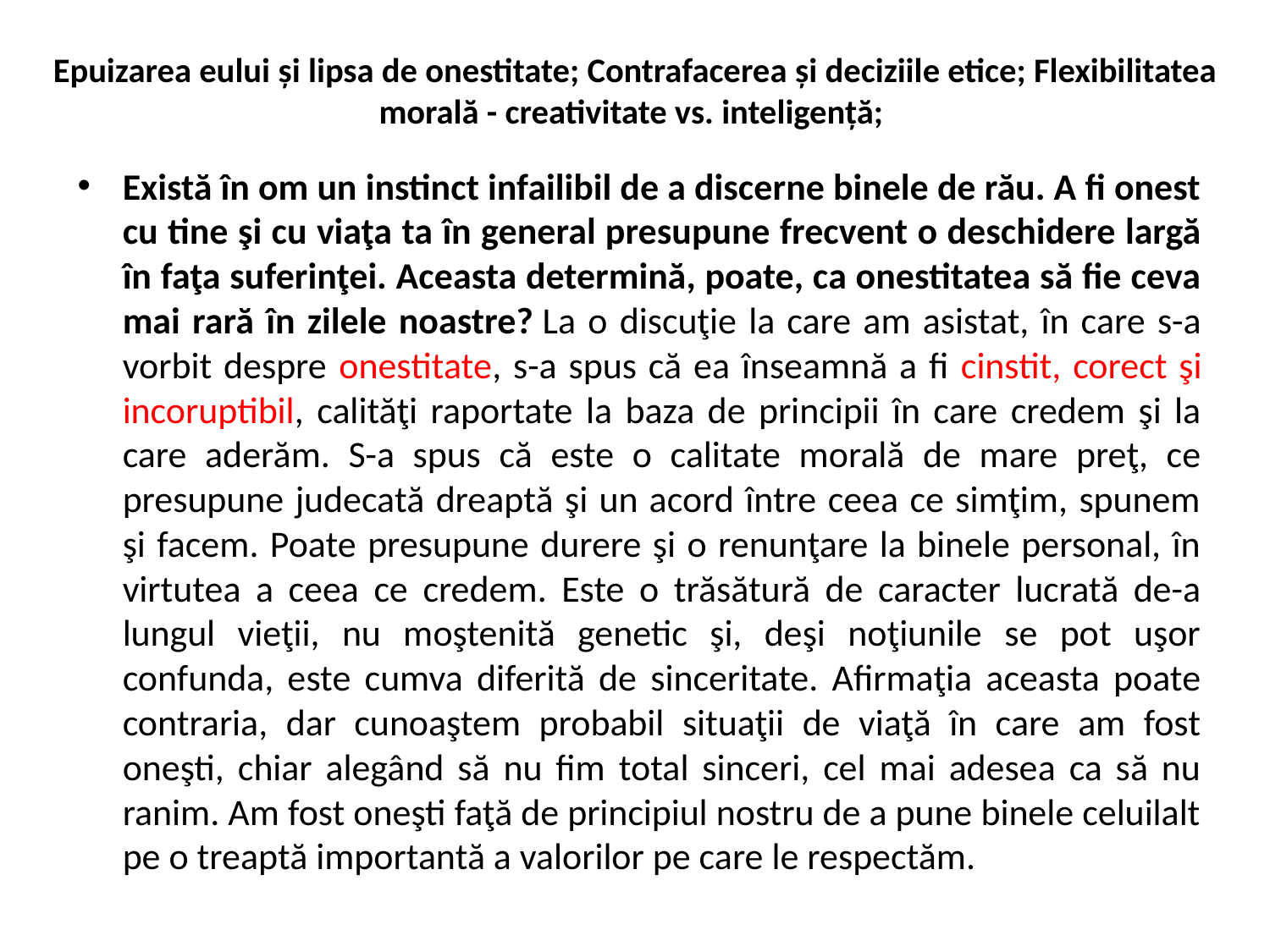

# Epuizarea eului şi lipsa de onestitate; Contrafacerea şi deciziile etice; Flexibilitatea morală - creativitate vs. inteligenţă;
Există în om un instinct infailibil de a discerne binele de rău. A fi onest cu tine şi cu viaţa ta în general presupune frecvent o deschidere largă în faţa suferinţei. Aceasta determină, poate, ca onestitatea să fie ceva mai rară în zilele noastre? La o discuţie la care am asistat, în care s-a vorbit despre onestitate, s-a spus că ea înseamnă a fi cinstit, corect şi incoruptibil, calităţi raportate la baza de principii în care credem şi la care aderăm. S-a spus că este o calitate morală de mare preţ, ce presupune judecată dreaptă şi un acord între ceea ce simţim, spunem şi facem. Poate presupune durere şi o renunţare la binele personal, în virtutea a ceea ce credem. Este o trăsătură de caracter lucrată de-a lungul vieţii, nu moştenită genetic şi, deşi noţiunile se pot uşor confunda, este cumva diferită de sinceritate. Afirmaţia aceasta poate contraria, dar cunoaştem probabil situaţii de viaţă în care am fost oneşti, chiar alegând să nu fim total sinceri, cel mai adesea ca să nu ranim. Am fost oneşti faţă de principiul nostru de a pune binele celuilalt pe o treaptă importantă a valorilor pe care le respectăm.